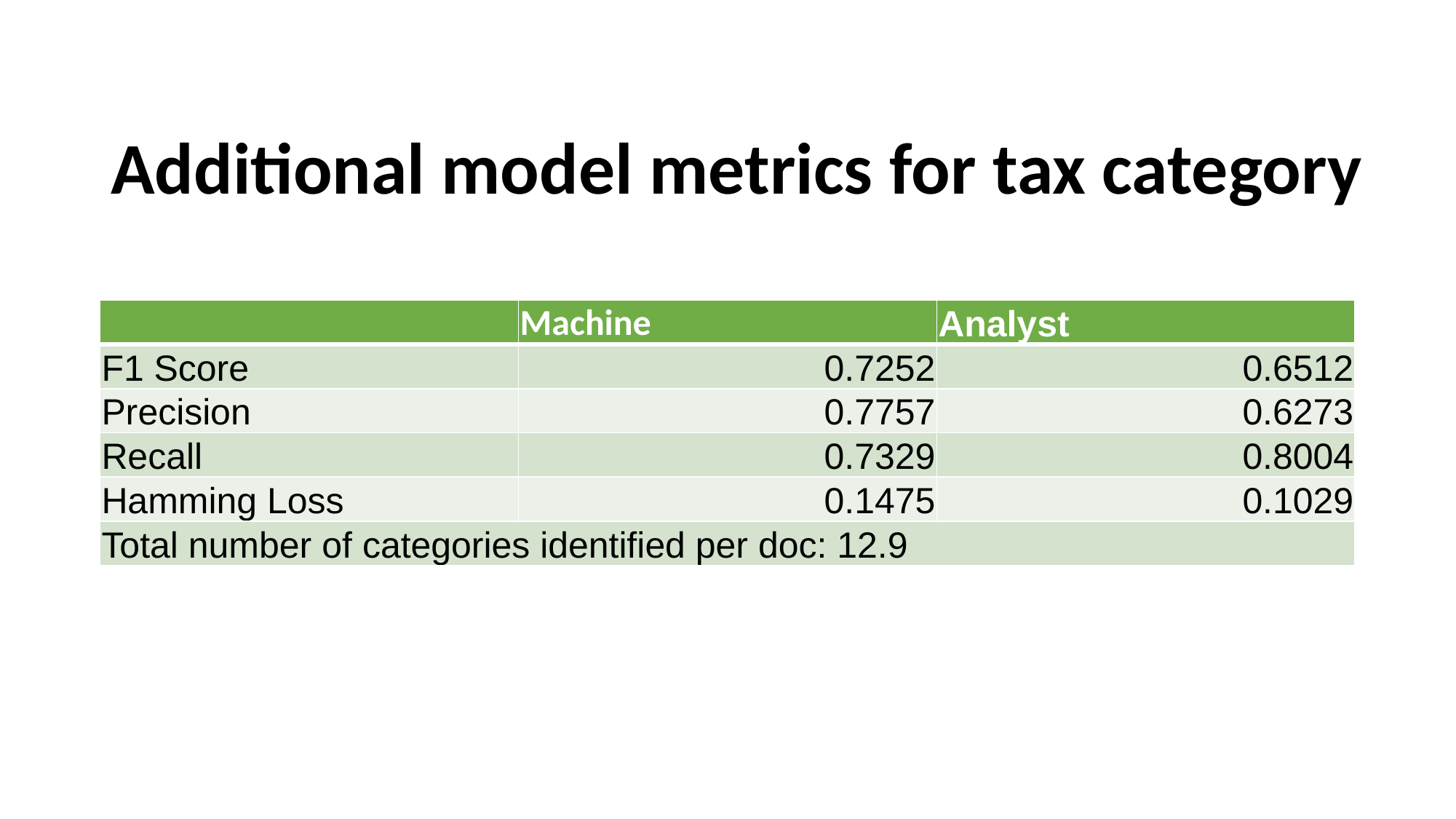

# Additional model metrics for tax category
|  | Machine | Analyst |
| --- | --- | --- |
| F1 Score | 0.7252 | 0.6512 |
| Precision | 0.7757 | 0.6273 |
| Recall | 0.7329 | 0.8004 |
| Hamming Loss | 0.1475 | 0.1029 |
| Total number of categories identified per doc: 12.9 |  |  |